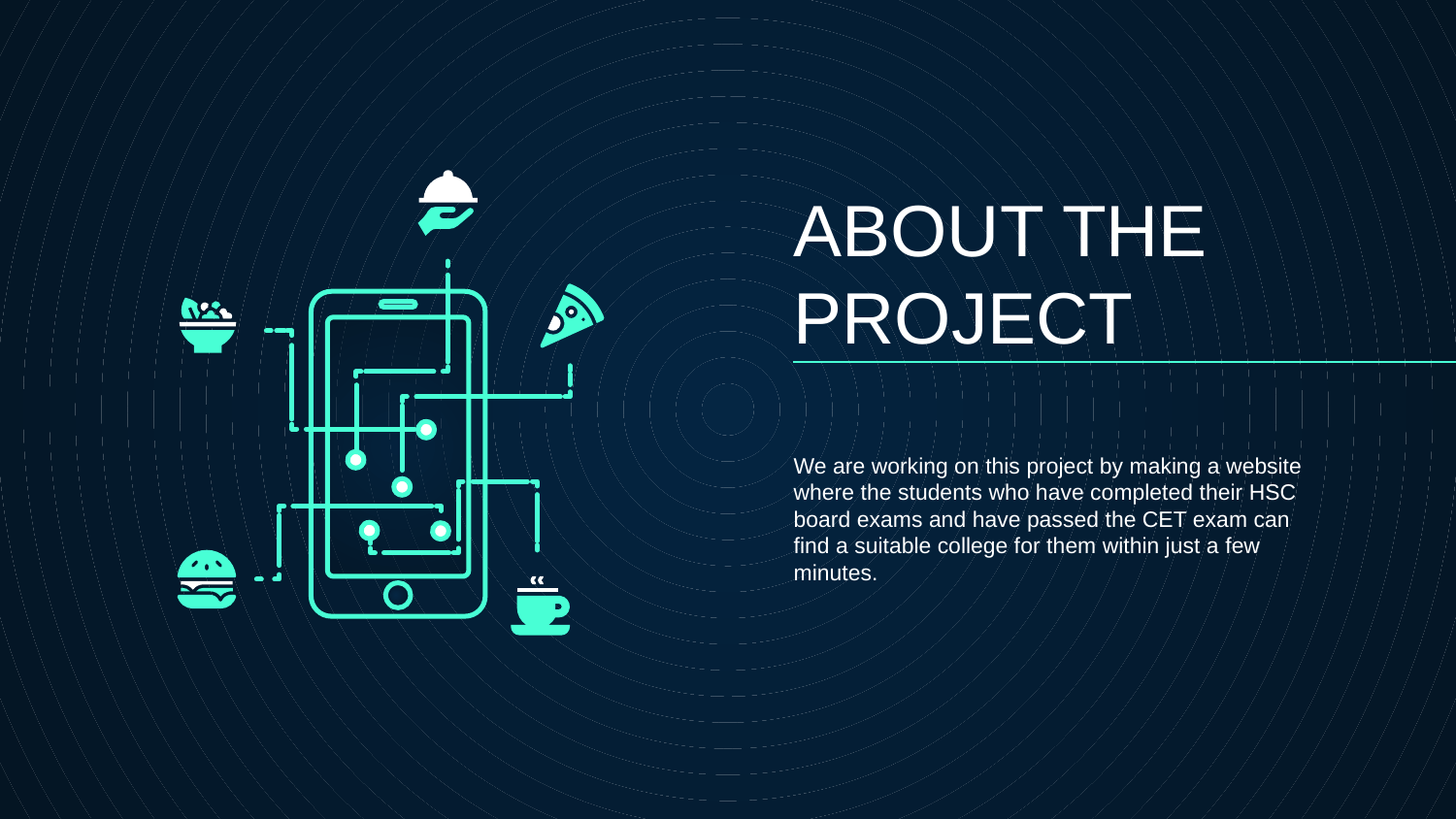

# ABOUT THE PROJECT

We are working on this project by making a website where the students who have completed their HSC board exams and have passed the CET exam can find a suitable college for them within just a few minutes.